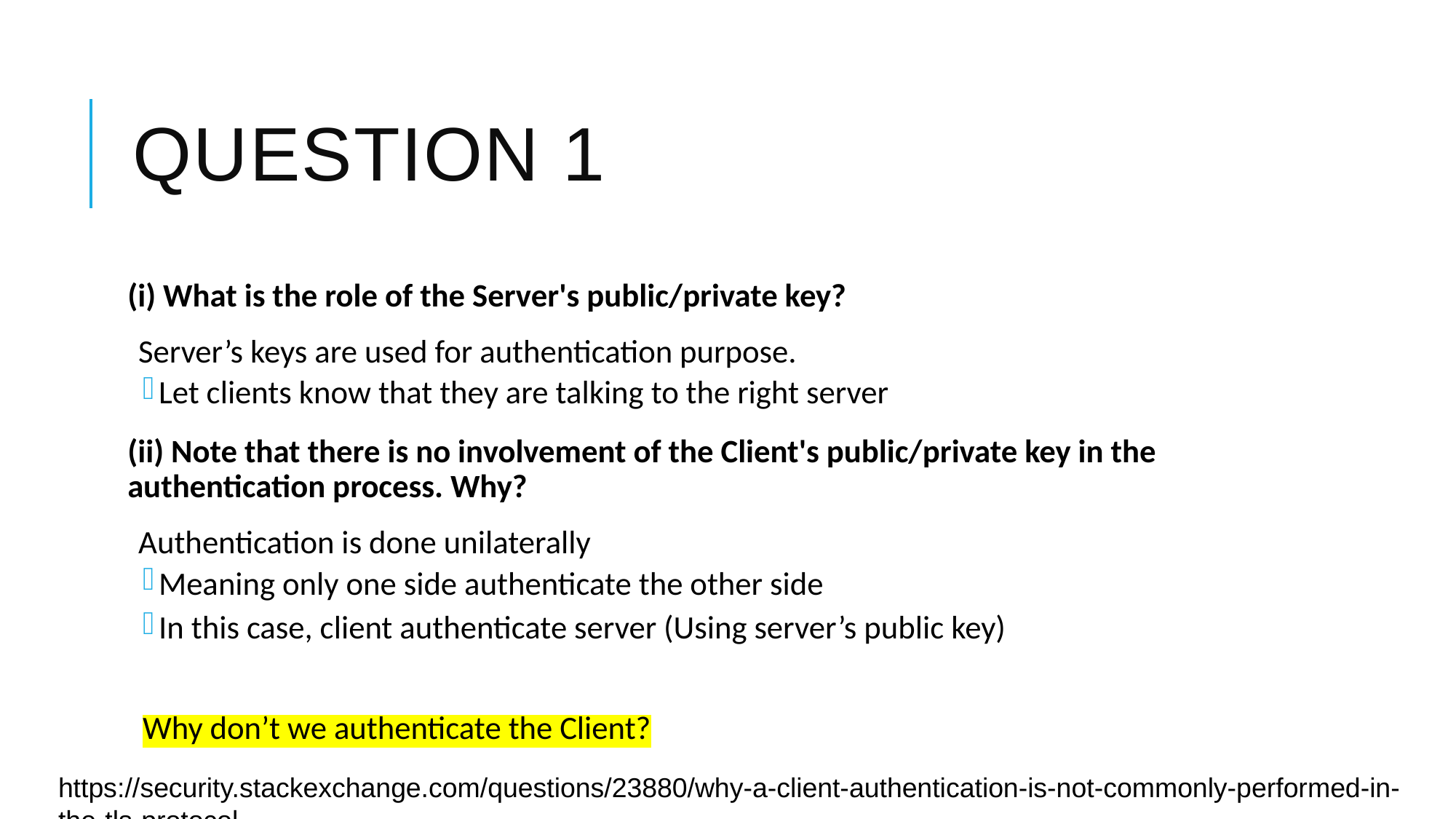

# Question 1
(i) What is the role of the Server's public/private key?
Server’s keys are used for authentication purpose.
Let clients know that they are talking to the right server
(ii) Note that there is no involvement of the Client's public/private key in the authentication process. Why?
Authentication is done unilaterally
Meaning only one side authenticate the other side
In this case, client authenticate server (Using server’s public key)

Why don’t we authenticate the Client?
https://security.stackexchange.com/questions/23880/why-a-client-authentication-is-not-commonly-performed-in-the-tls-protocol